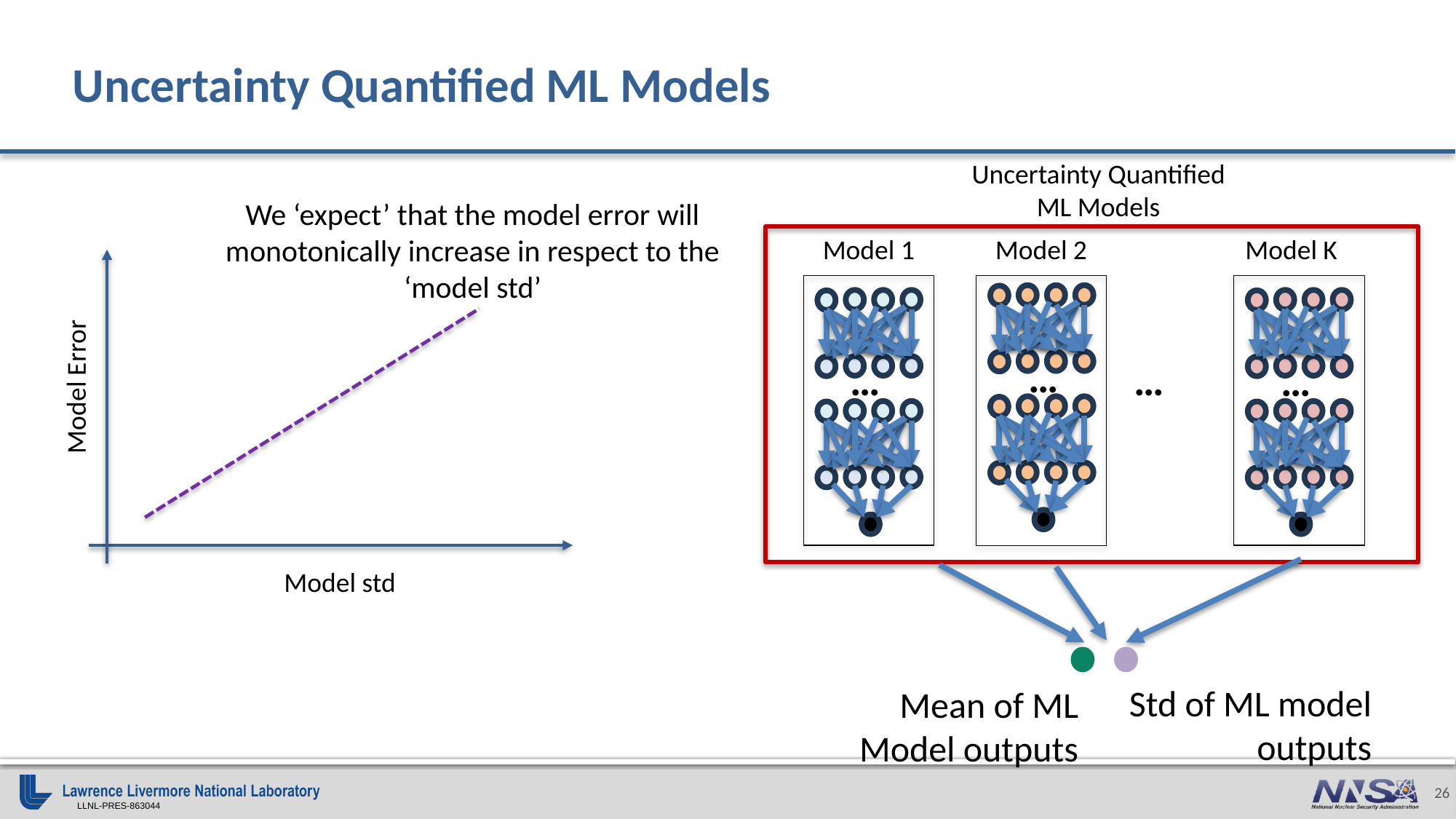

# Uncertainty Quantified ML Models
Uncertainty Quantified ML Models
We ‘expect’ that the model error will monotonically increase in respect to the ‘model std’

Model 1
Model 2
Model K

…

…

…

…
Model Error
Model std

Std of ML model outputs
Mean of ML Model outputs